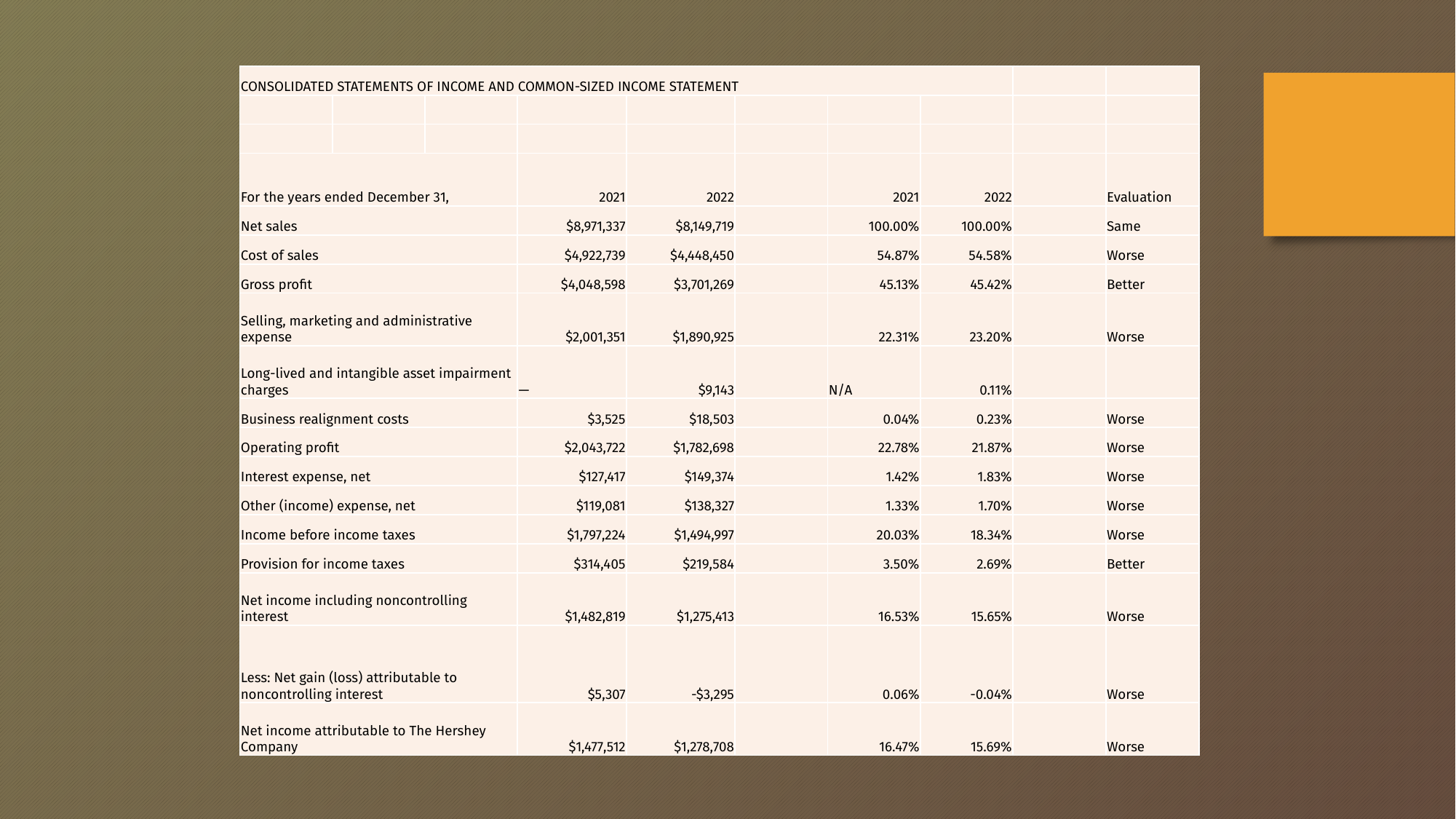

| CONSOLIDATED STATEMENTS OF INCOME AND COMMON-SIZED INCOME STATEMENT |  |  |  |  |  |  |  |  |  |
| --- | --- | --- | --- | --- | --- | --- | --- | --- | --- |
|  |  |  |  |  |  |  |  |  |  |
|  |  |  |  |  |  |  |  |  |  |
| For the years ended December 31, |  |  | 2021 | 2022 |  | 2021 | 2022 |  | Evaluation |
| Net sales |  |  | $8,971,337 | $8,149,719 |  | 100.00% | 100.00% |  | Same |
| Cost of sales |  |  | $4,922,739 | $4,448,450 |  | 54.87% | 54.58% |  | Worse |
| Gross profit |  |  | $4,048,598 | $3,701,269 |  | 45.13% | 45.42% |  | Better |
| Selling, marketing and administrative expense |  |  | $2,001,351 | $1,890,925 |  | 22.31% | 23.20% |  | Worse |
| Long-lived and intangible asset impairment charges |  |  | — | $9,143 |  | N/A | 0.11% |  |  |
| Business realignment costs |  |  | $3,525 | $18,503 |  | 0.04% | 0.23% |  | Worse |
| Operating profit |  |  | $2,043,722 | $1,782,698 |  | 22.78% | 21.87% |  | Worse |
| Interest expense, net |  |  | $127,417 | $149,374 |  | 1.42% | 1.83% |  | Worse |
| Other (income) expense, net |  |  | $119,081 | $138,327 |  | 1.33% | 1.70% |  | Worse |
| Income before income taxes |  |  | $1,797,224 | $1,494,997 |  | 20.03% | 18.34% |  | Worse |
| Provision for income taxes |  |  | $314,405 | $219,584 |  | 3.50% | 2.69% |  | Better |
| Net income including noncontrolling interest |  |  | $1,482,819 | $1,275,413 |  | 16.53% | 15.65% |  | Worse |
| Less: Net gain (loss) attributable to noncontrolling interest |  |  | $5,307 | -$3,295 |  | 0.06% | -0.04% |  | Worse |
| Net income attributable to The Hershey Company |  |  | $1,477,512 | $1,278,708 |  | 16.47% | 15.69% |  | Worse |